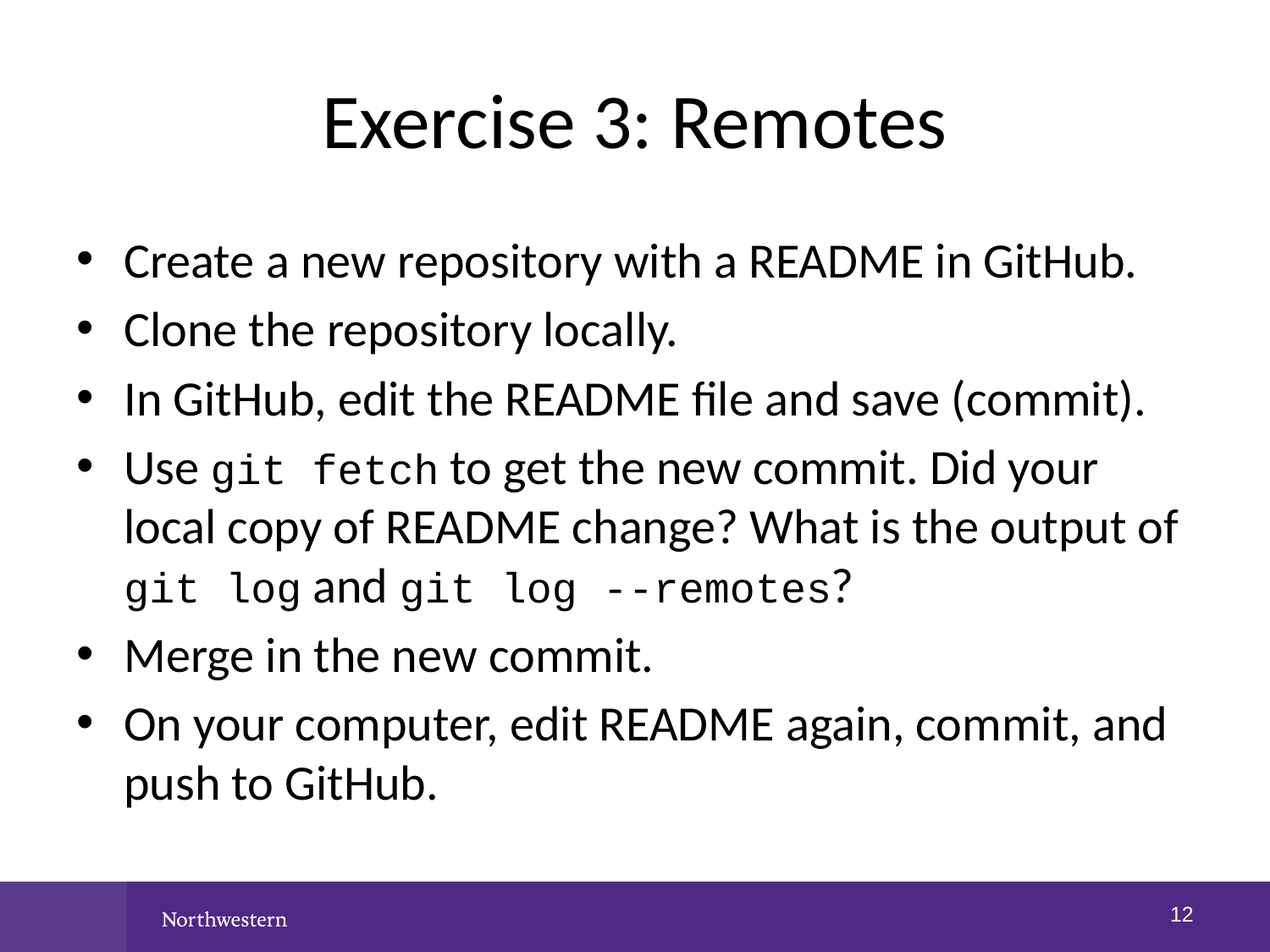

# Exercise 3: Remotes
Create a new repository with a README in GitHub.
Clone the repository locally.
In GitHub, edit the README file and save (commit).
Use git fetch to get the new commit. Did your local copy of README change? What is the output of git log and git log --remotes?
Merge in the new commit.
On your computer, edit README again, commit, and push to GitHub.

12